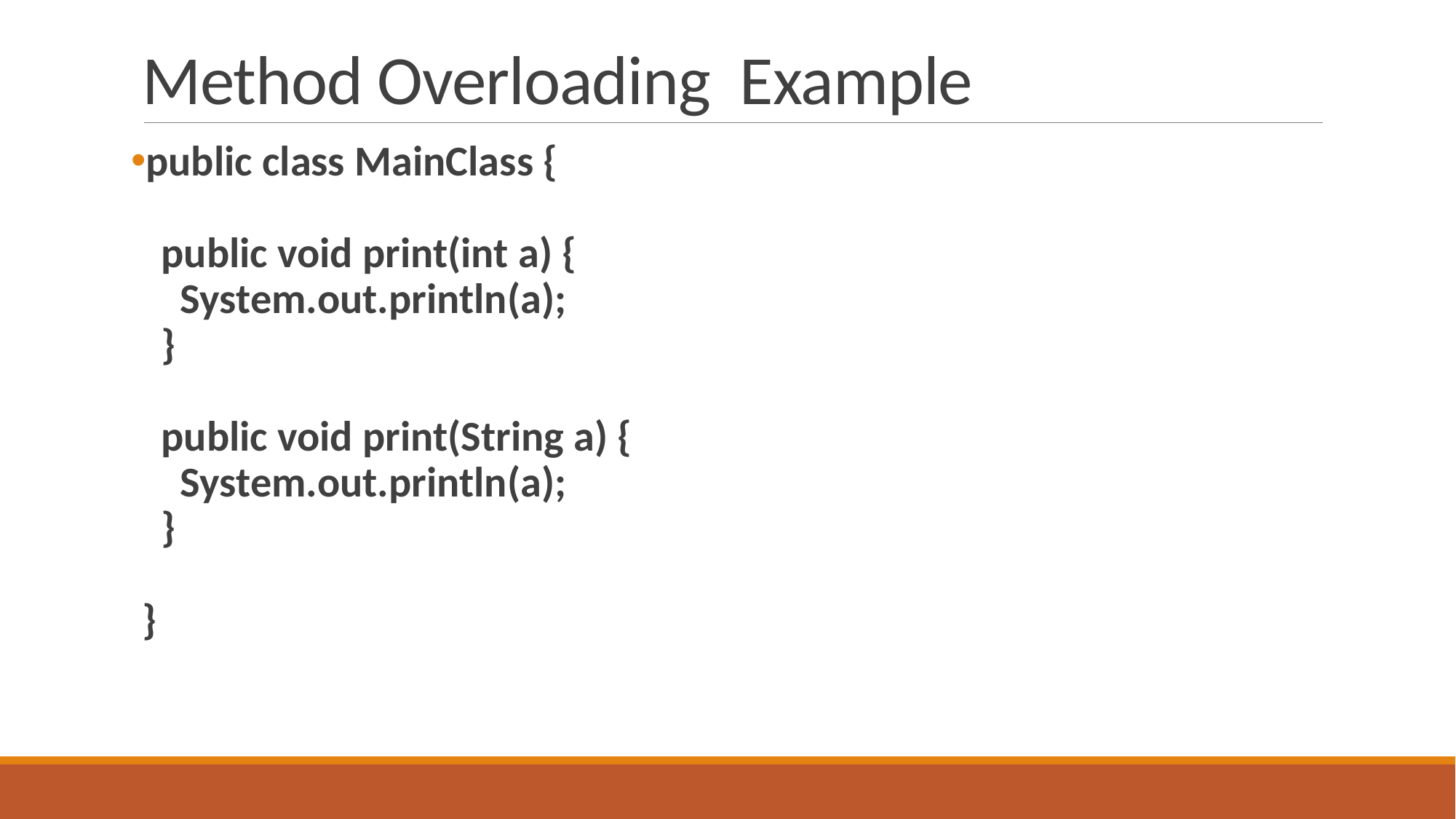

# Method Overloading  Example
public class MainClass {
  public void print(int a) {
    System.out.println(a);
  }
  public void print(String a) {
    System.out.println(a);
  }
}